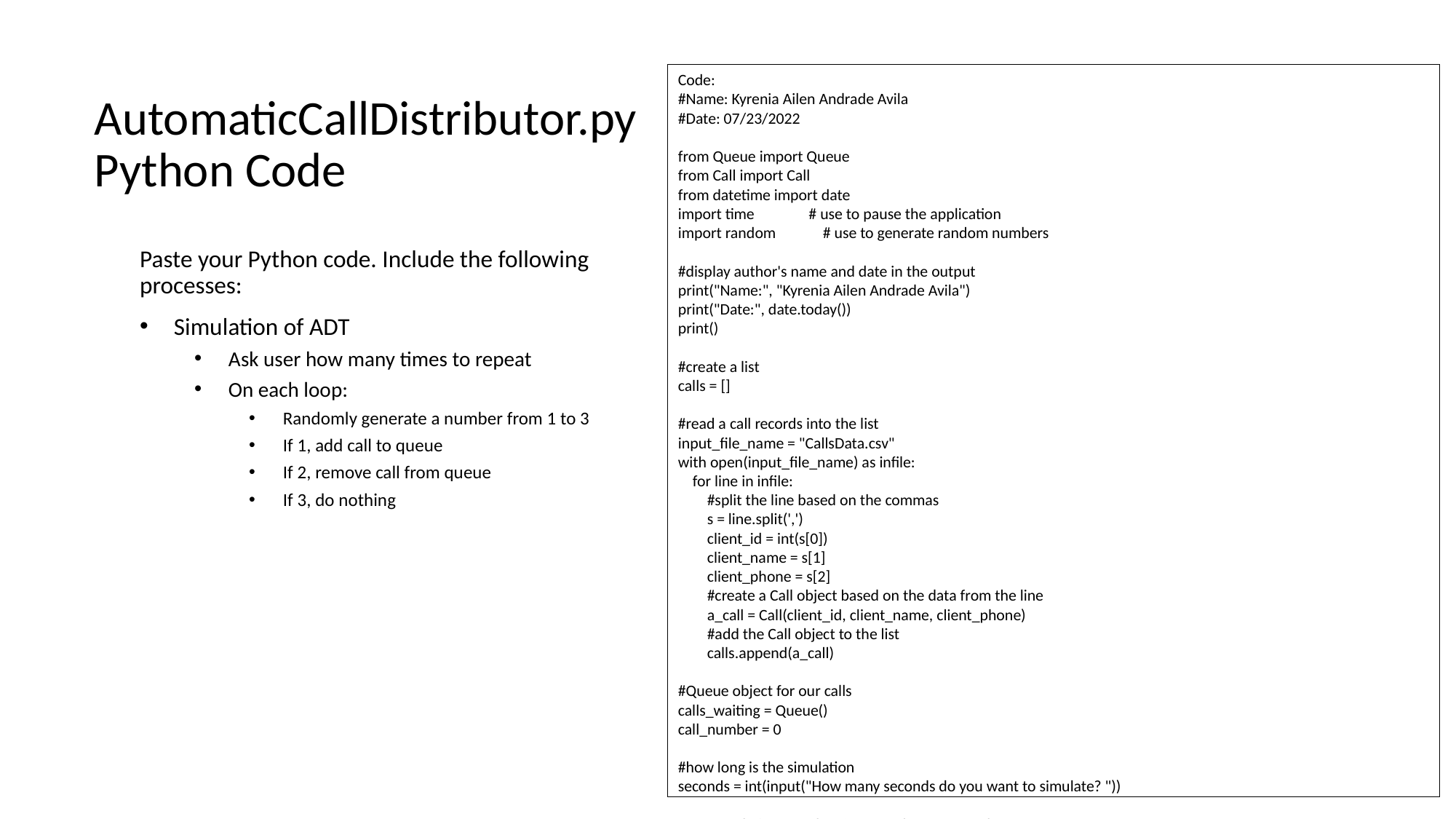

Code:
#Name: Kyrenia Ailen Andrade Avila
#Date: 07/23/2022

from Queue import Queue
from Call import Call
from datetime import date
import time               # use to pause the application
import random             # use to generate random numbers

#display author's name and date in the output
print("Name:", "Kyrenia Ailen Andrade Avila")
print("Date:", date.today())
print()

#create a list
calls = []

#read a call records into the list
input_file_name = "CallsData.csv"
with open(input_file_name) as infile:
    for line in infile:
        #split the line based on the commas
        s = line.split(',')
        client_id = int(s[0])
        client_name = s[1]
        client_phone = s[2]
        #create a Call object based on the data from the line
        a_call = Call(client_id, client_name, client_phone)
        #add the Call object to the list
        calls.append(a_call)

#Queue object for our calls
calls_waiting = Queue()
call_number = 0

#how long is the simulation
seconds = int(input("How many seconds do you want to simulate? "))

#run simulations for the given number of seconds
for i in range(seconds):
    print("-" * 40)
    time.sleep(2)     #pause the application for 2 seconds
    random_event = random.randint(1, 3)      #random number
    #do event based on the random number generated
    if random_event == 1:
        print("Call received. Caller added to the queue.")
        calls_waiting.enqueue(calls[call_number])
        call_number += 1 #set up the next call
        print("\tNumber of calls waiting in queue:", calls_waiting.get_length())

    elif random_event == 2:
        print("Call sent to representative for service.")
        if calls_waiting.get_length() > 0:
            print("Caller information:")
            print(calls_waiting.dequeue())
        else:
            print("The call waiting queue is empty:")
        print("\tNumber os calls waiting in queue:", calls_waiting.get_length())

    else:
        print("Nothing happened during this second in time.")
        print("\tNumber os calls waiting in queue:", calls_waiting.get_length())

print ("\nThe 'Automatic Call Distributor' simulation has completed.")

# AutomaticCallDistributor.py Python Code
Paste your Python code. Include the following processes:
Simulation of ADT
Ask user how many times to repeat
On each loop:
Randomly generate a number from 1 to 3
If 1, add call to queue
If 2, remove call from queue
If 3, do nothing